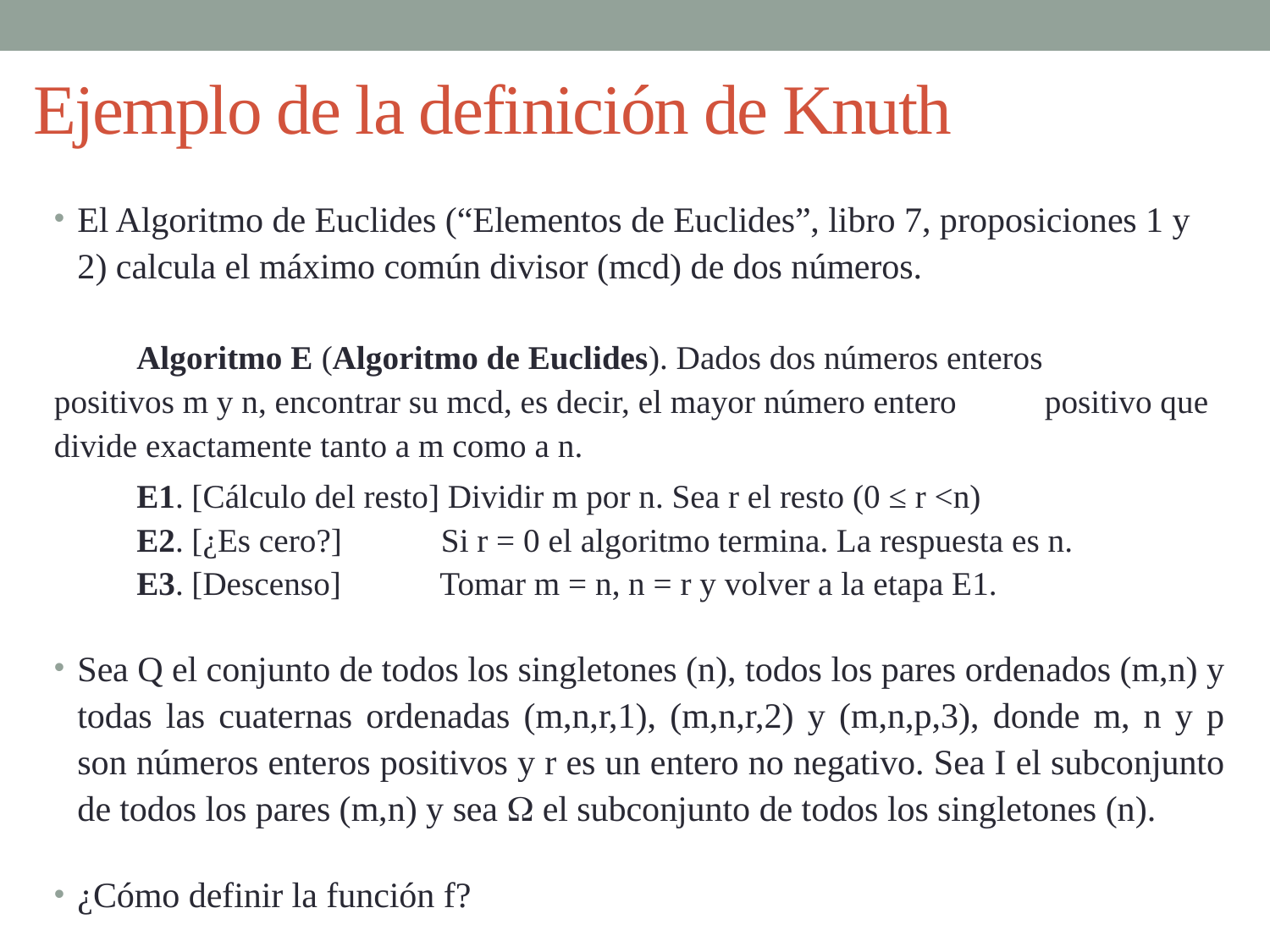

# Ejemplo de la definición de Knuth
El Algoritmo de Euclides (“Elementos de Euclides”, libro 7, proposiciones 1 y 2) calcula el máximo común divisor (mcd) de dos números.

	Algoritmo E (Algoritmo de Euclides). Dados dos números enteros 	positivos m y n, encontrar su mcd, es decir, el mayor número entero 	positivo que divide exactamente tanto a m como a n.
	E1. [Cálculo del resto] Dividir m por n. Sea r el resto (0 ≤ r <n)
	E2. [¿Es cero?]            Si r = 0 el algoritmo termina. La respuesta es n.
	E3. [Descenso]            Tomar m = n, n = r y volver a la etapa E1.

Sea Q el conjunto de todos los singletones (n), todos los pares ordenados (m,n) y todas las cuaternas ordenadas (m,n,r,1), (m,n,r,2) y (m,n,p,3), donde m, n y p son números enteros positivos y r es un entero no negativo. Sea I el subconjunto de todos los pares (m,n) y sea Ω el subconjunto de todos los singletones (n).

¿Cómo definir la función f?